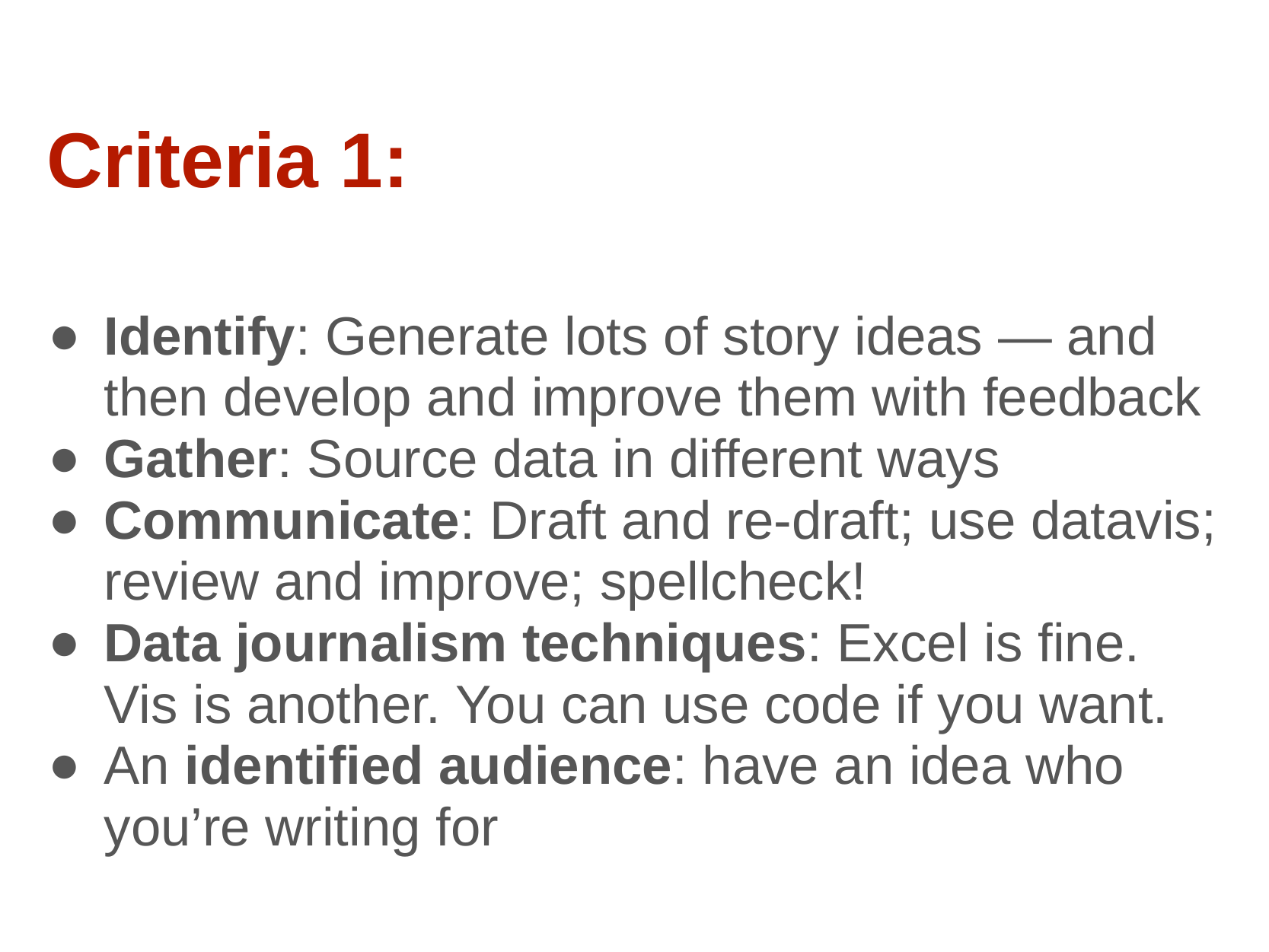

Criteria 1:
Identify: Generate lots of story ideas — and then develop and improve them with feedback
Gather: Source data in different ways
Communicate: Draft and re-draft; use datavis; review and improve; spellcheck!
Data journalism techniques: Excel is fine. Vis is another. You can use code if you want.
An identified audience: have an idea who you’re writing for